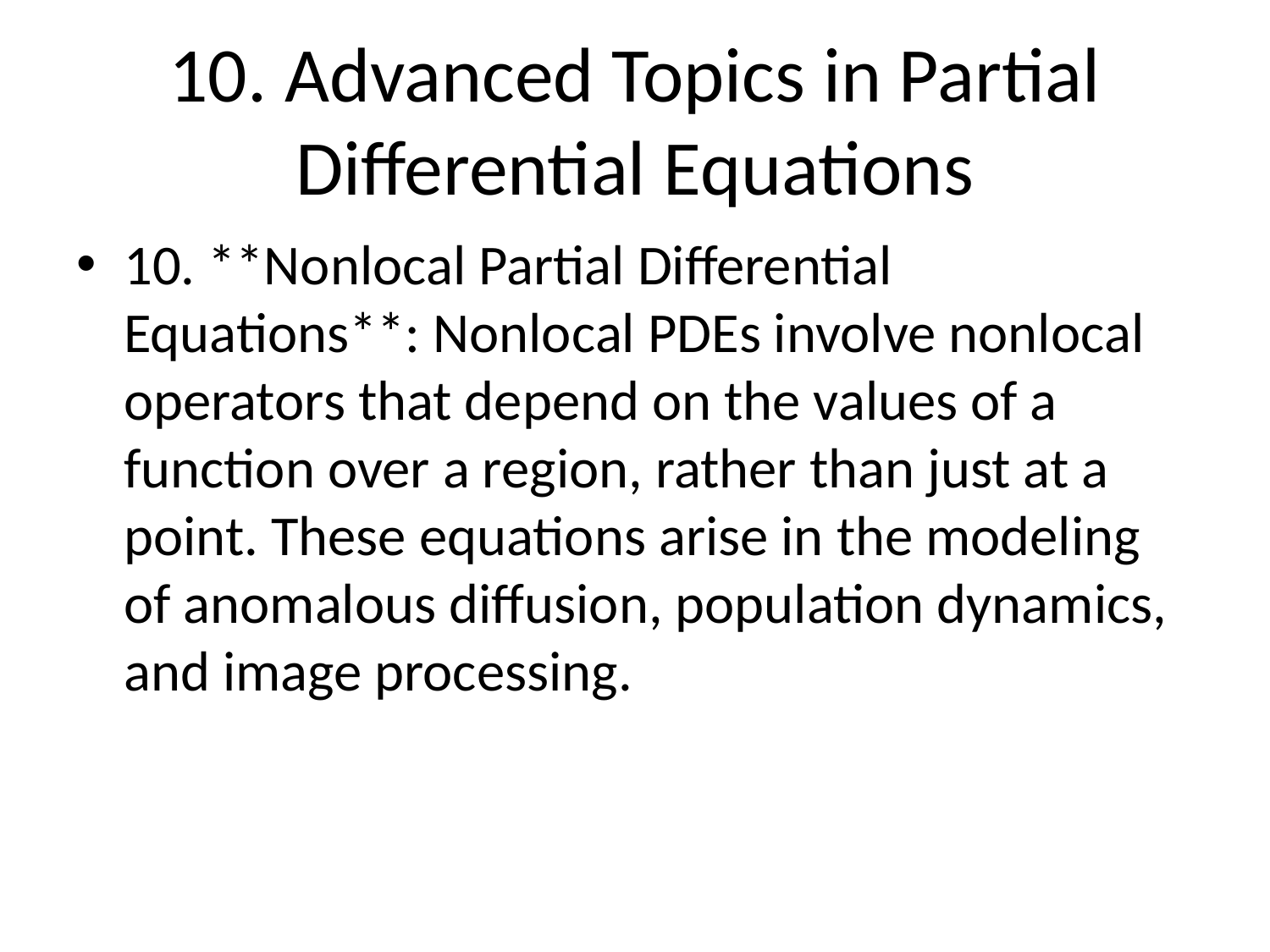

# 10. Advanced Topics in Partial Differential Equations
10. **Nonlocal Partial Differential Equations**: Nonlocal PDEs involve nonlocal operators that depend on the values of a function over a region, rather than just at a point. These equations arise in the modeling of anomalous diffusion, population dynamics, and image processing.